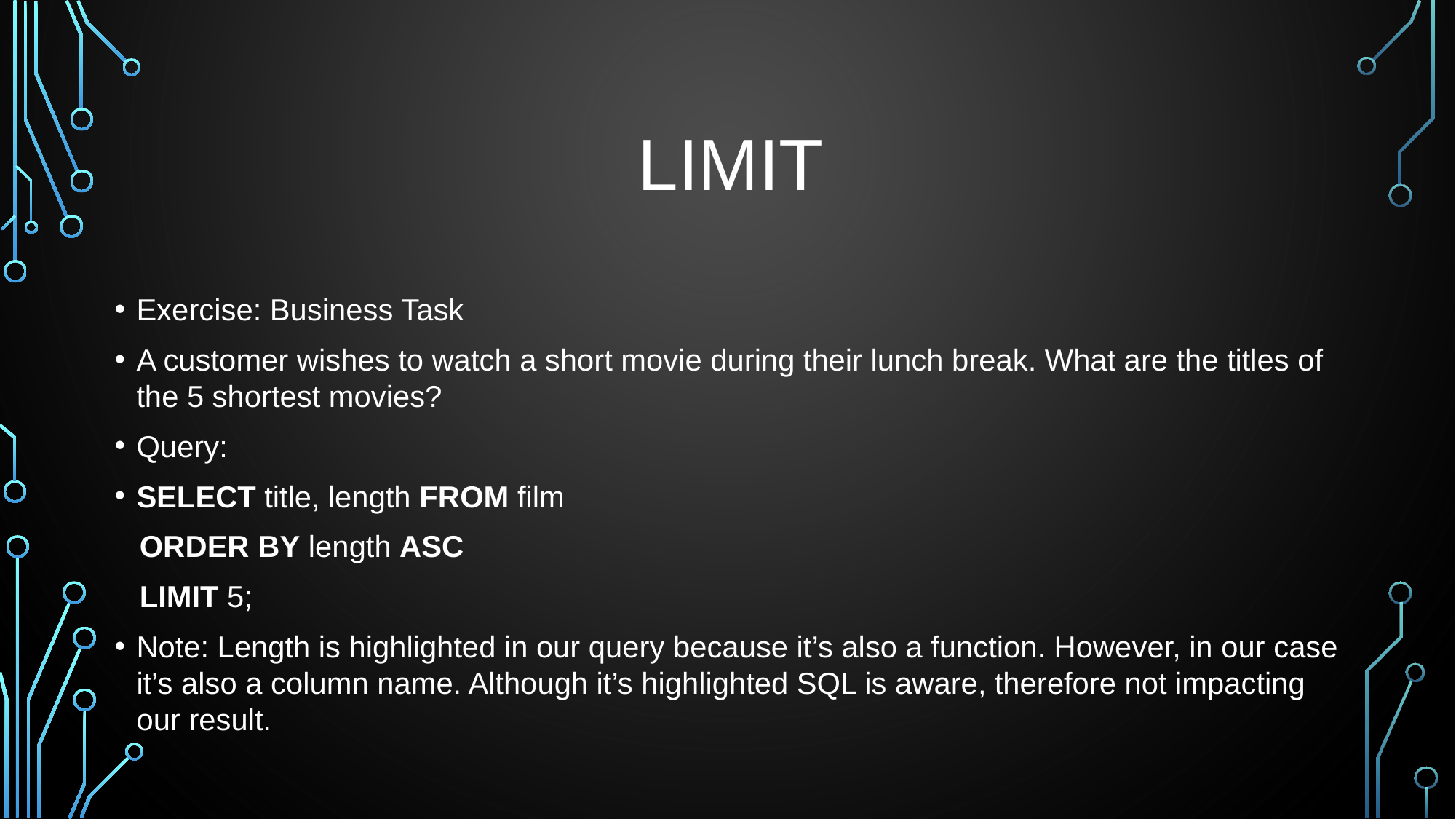

# LIMIT
Exercise: Business Task
A customer wishes to watch a short movie during their lunch break. What are the titles of the 5 shortest movies?
Query:
SELECT title, length FROM film
   ORDER BY length ASC
   LIMIT 5;
Note: Length is highlighted in our query because it’s also a function. However, in our case it’s also a column name. Although it’s highlighted SQL is aware, therefore not impacting our result.